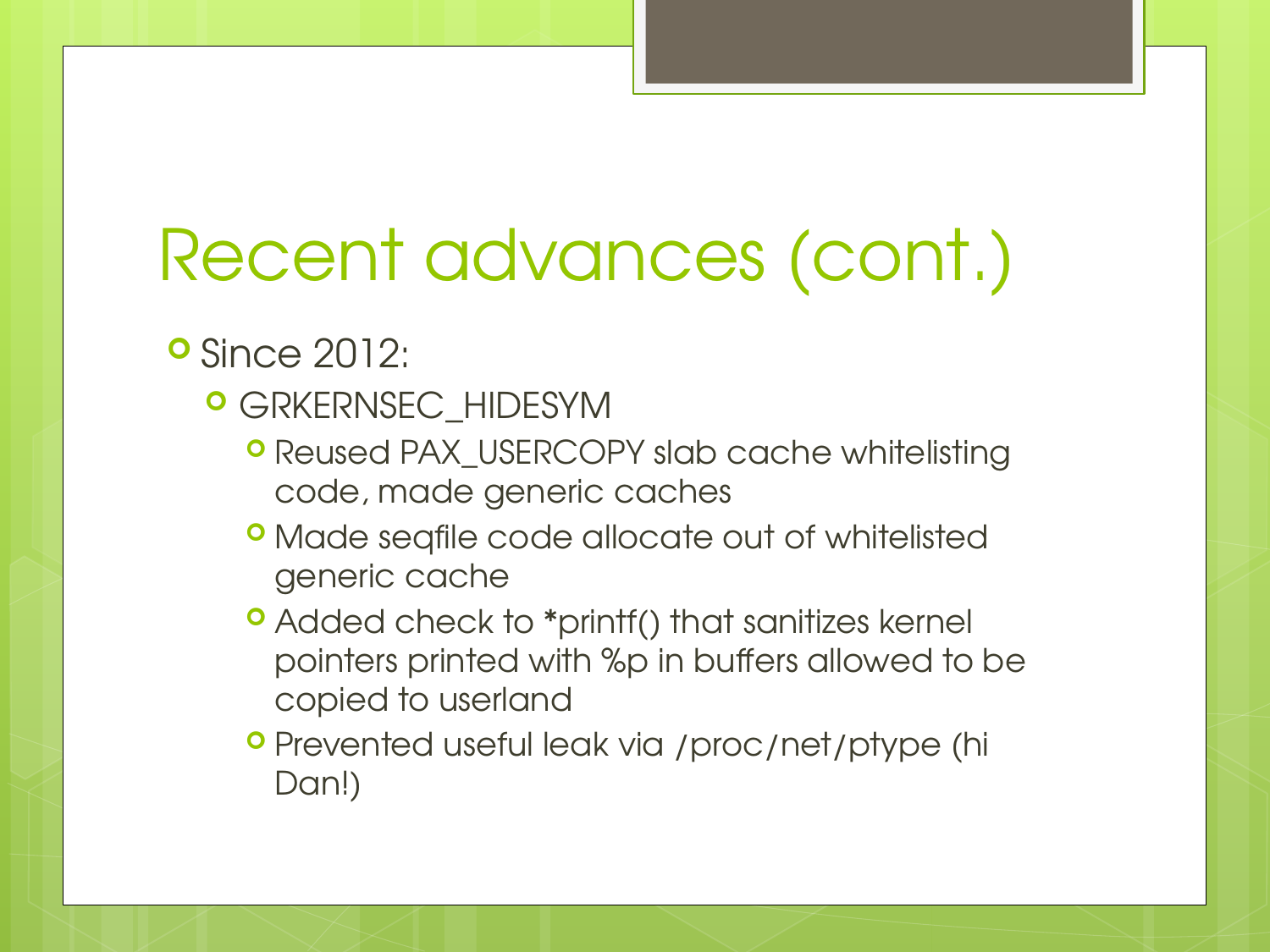

# Recent advances (cont.)
Since 2012:
GRKERNSEC_HIDESYM
Reused PAX_USERCOPY slab cache whitelisting code, made generic caches
Made seqfile code allocate out of whitelisted generic cache
Added check to *printf() that sanitizes kernel pointers printed with %p in buffers allowed to be copied to userland
Prevented useful leak via /proc/net/ptype (hi Dan!)